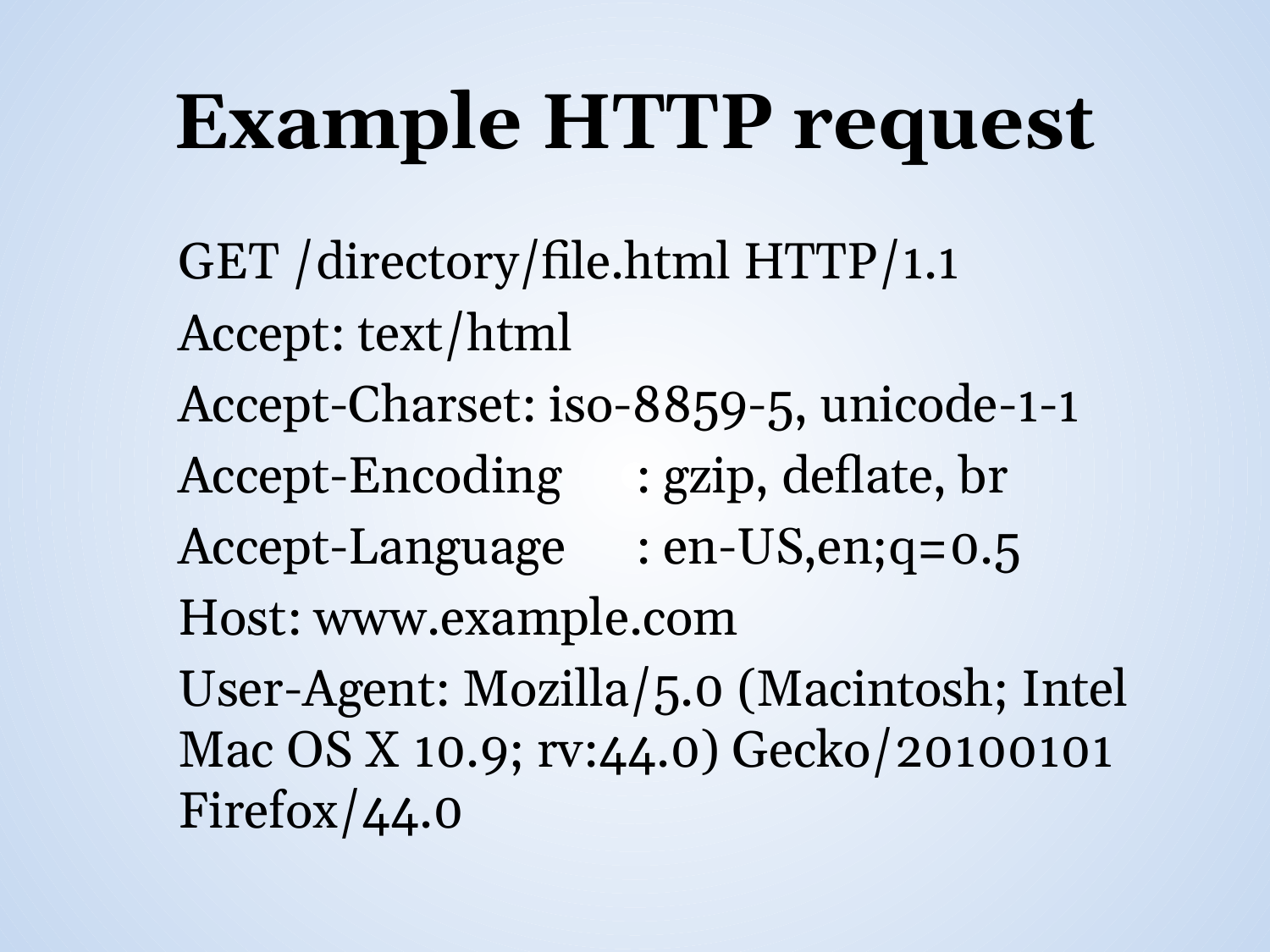

# Example HTTP request
GET /directory/file.html HTTP/1.1
Accept: text/html
Accept-Charset: iso-8859-5, unicode-1-1
Accept-Encoding	: gzip, deflate, br
Accept-Language	: en-US,en;q=0.5
Host: www.example.com
User-Agent: Mozilla/5.0 (Macintosh; Intel Mac OS X 10.9; rv:44.0) Gecko/20100101 Firefox/44.0